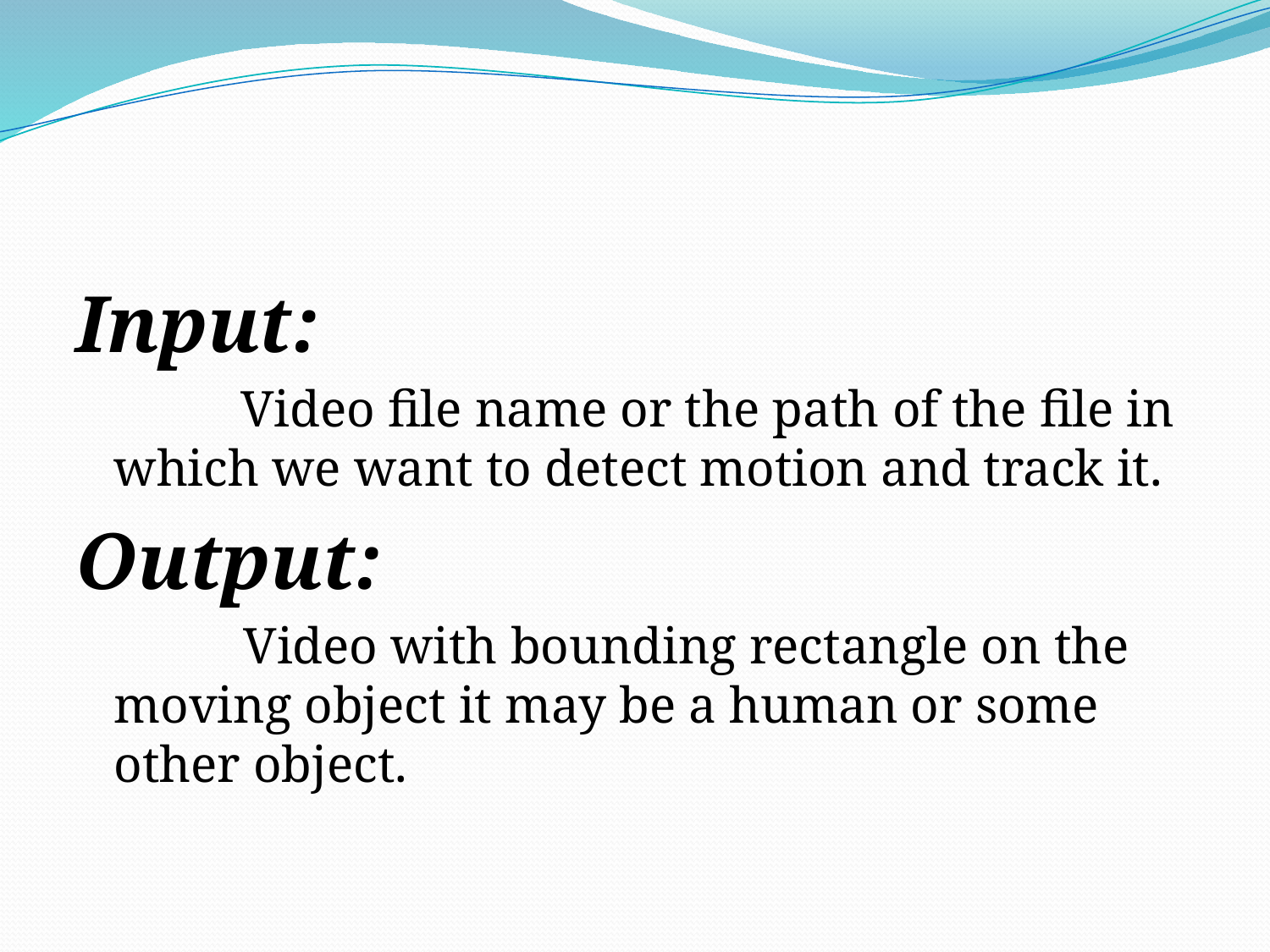

#
Input:
		Video file name or the path of the file in which we want to detect motion and track it.
Output:
             Video with bounding rectangle on the moving object it may be a human or some other object.